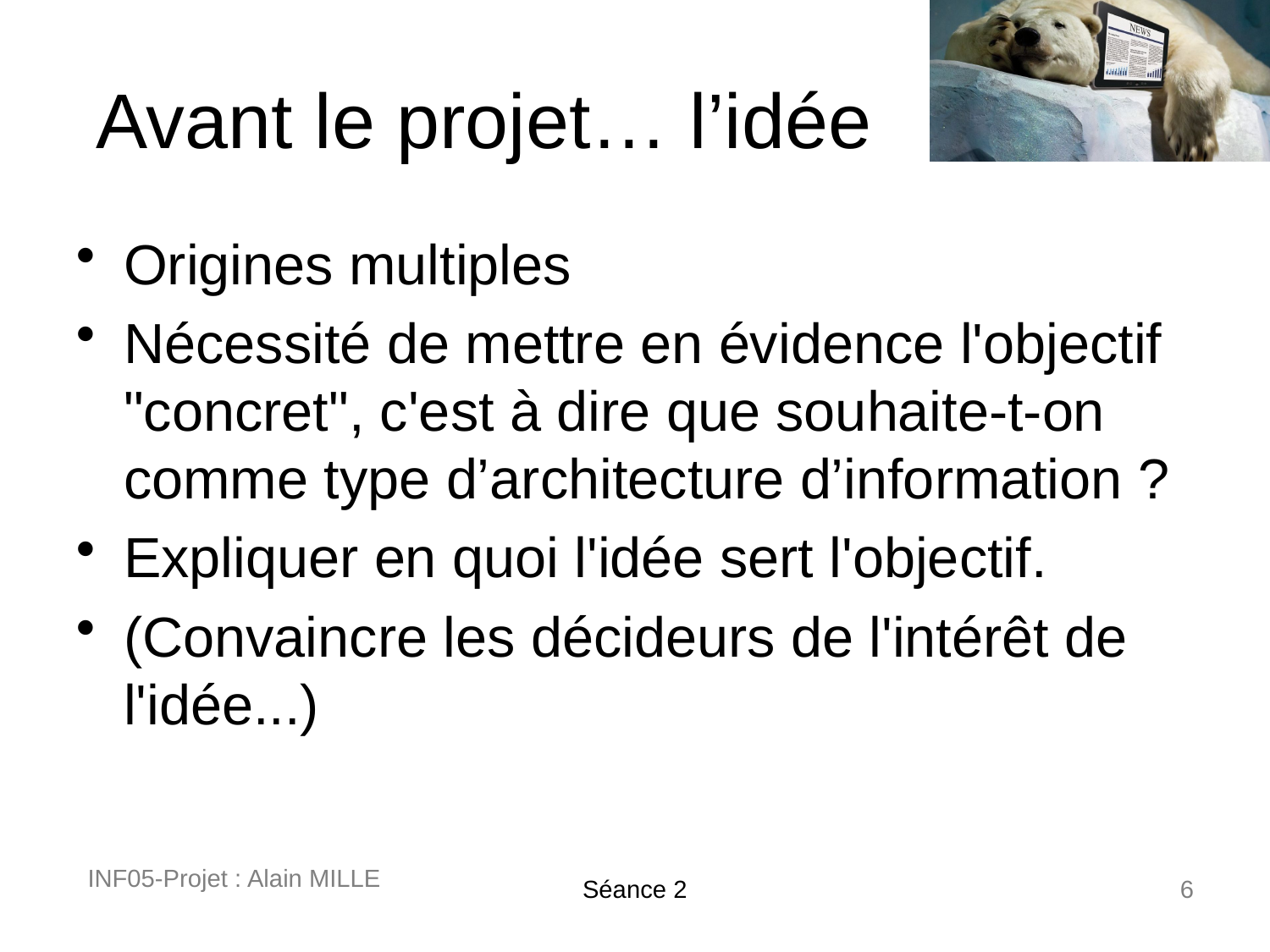

# Avant le projet… l’idée
Origines multiples
Nécessité de mettre en évidence l'objectif "concret", c'est à dire que souhaite-t-on comme type d’architecture d’information ?
Expliquer en quoi l'idée sert l'objectif.
(Convaincre les décideurs de l'intérêt de l'idée...)
INF05-Projet : Alain MILLE
Séance 2
6